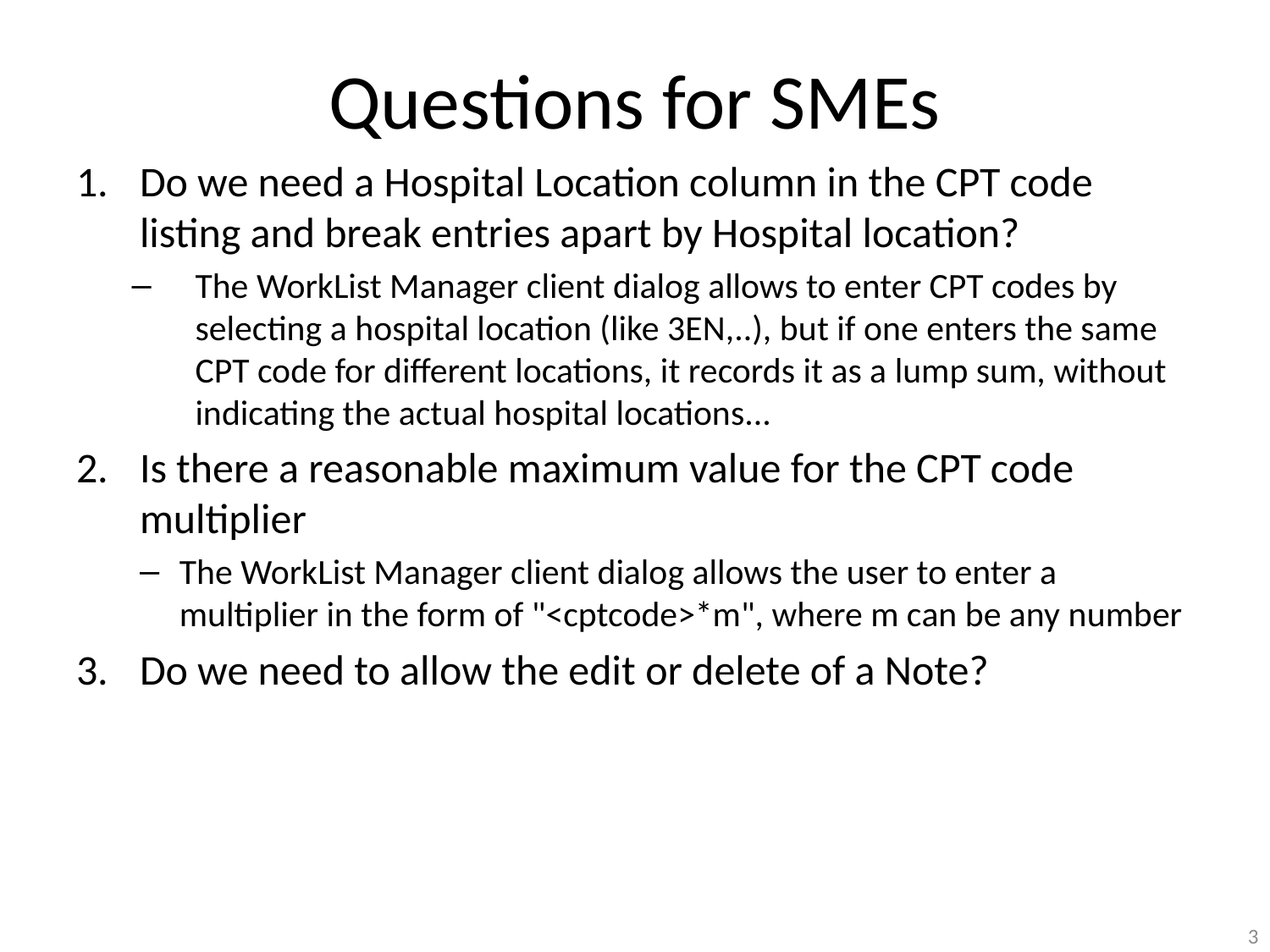

# Questions for SMEs
Do we need a Hospital Location column in the CPT code listing and break entries apart by Hospital location?
The WorkList Manager client dialog allows to enter CPT codes by selecting a hospital location (like 3EN,..), but if one enters the same CPT code for different locations, it records it as a lump sum, without indicating the actual hospital locations...
Is there a reasonable maximum value for the CPT code multiplier
The WorkList Manager client dialog allows the user to enter a multiplier in the form of "<cptcode>*m", where m can be any number
Do we need to allow the edit or delete of a Note?

3